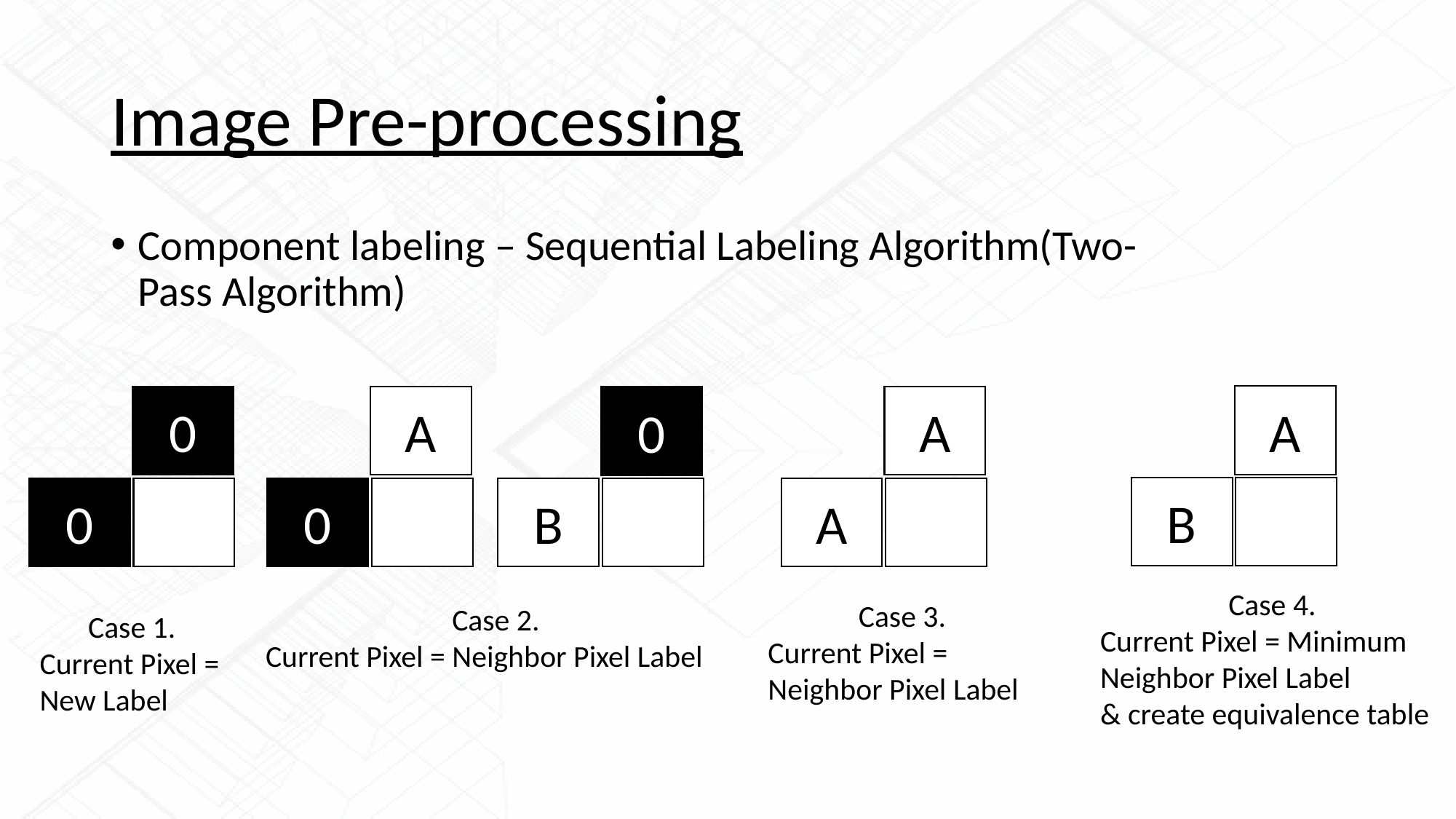

# Image Pre-processing
Component labeling – Sequential Labeling Algorithm(Two-Pass Algorithm)

A
0
A
A
0
B

0

0

A

B

Case 4.
Current Pixel = Minimum  Neighbor Pixel Label
& create equivalence table

Case 3.
Current Pixel = Neighbor Pixel Label

Case 2.
Current Pixel = Neighbor Pixel Label
Case 1.
Current Pixel = New Label